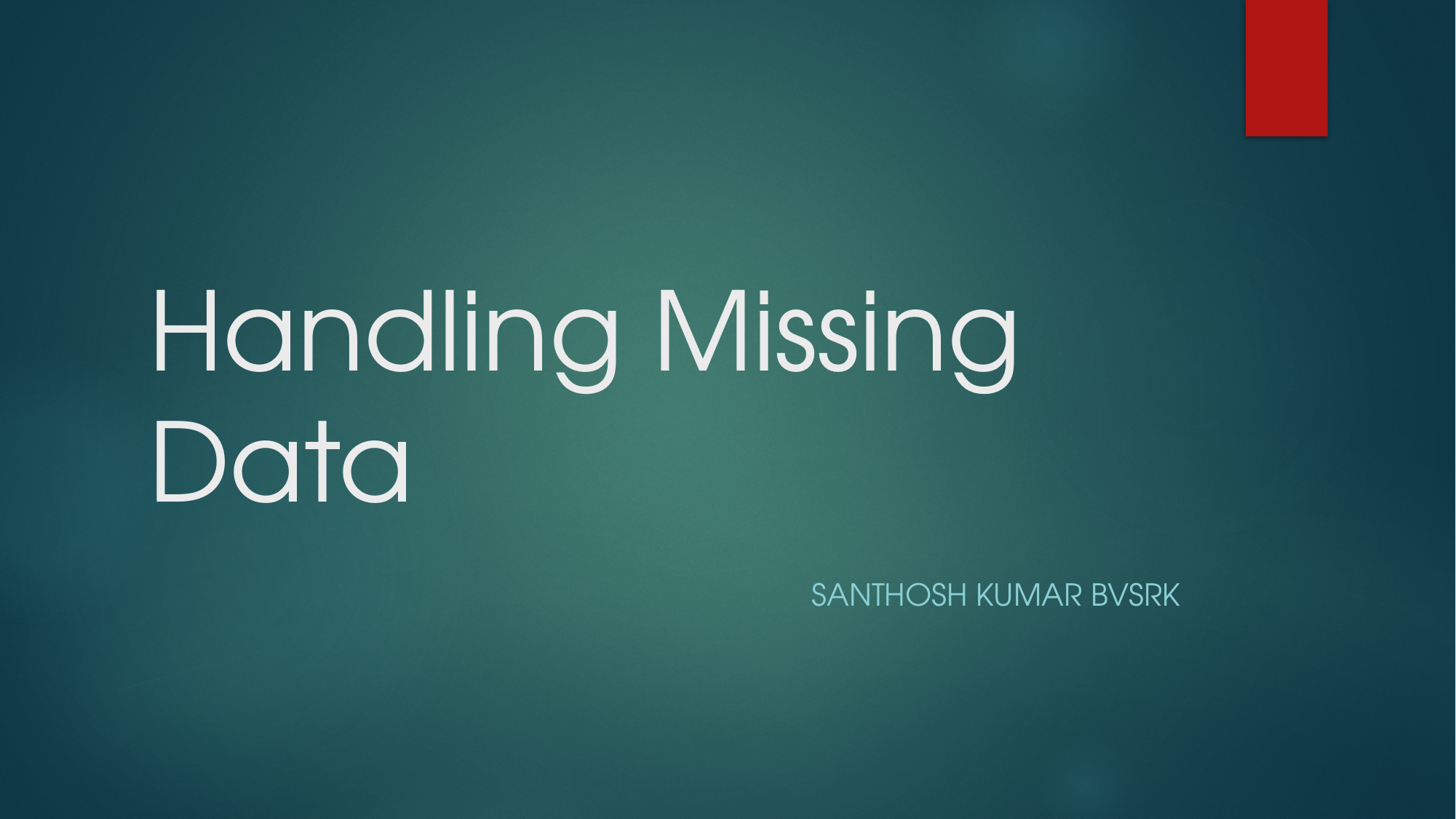

# Handling Missing Data
Santhosh Kumar BVSRK